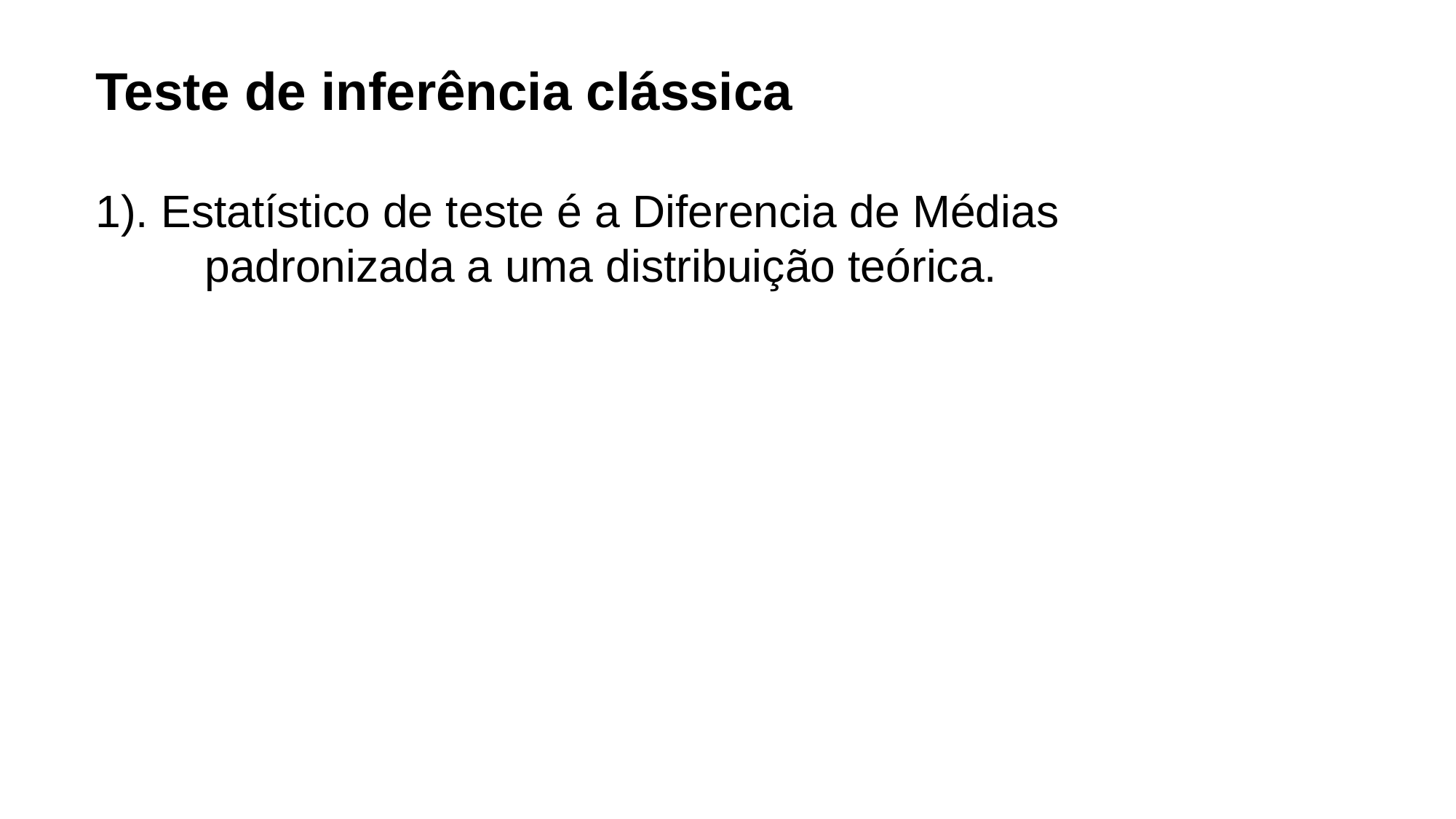

Teste de inferência clássica
1). Estatístico de teste é a Diferencia de Médias
	padronizada a uma distribuição teórica.